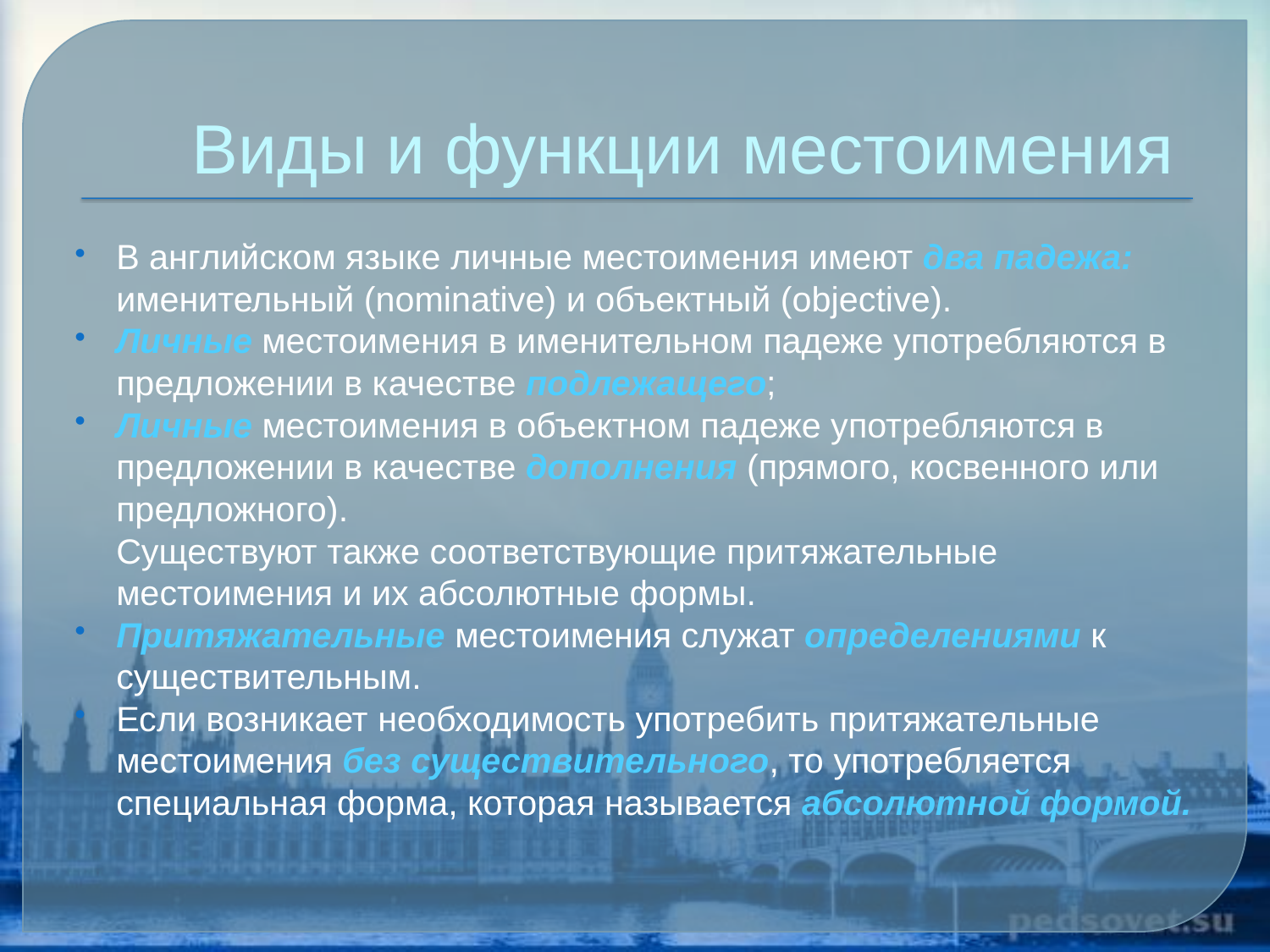

# Виды и функции местоимения
В английском языке личные местоимения имеют два падежа: именительный (nominative) и объектный (objective).
Личные местоимения в именительном падеже употребляются в предложении в качестве подлежащего;
Личные местоимения в объектном падеже употребляются в предложении в качестве дополнения (прямого, косвенного или предложного).
Существуют также соответствующие притяжательные местоимения и их абсолютные формы.
Притяжательные местоимения служат определениями к существительным.
Если возникает необходимость употребить притяжательные местоимения без существительного, то употребляется специальная форма, которая называется абсолютной формой.